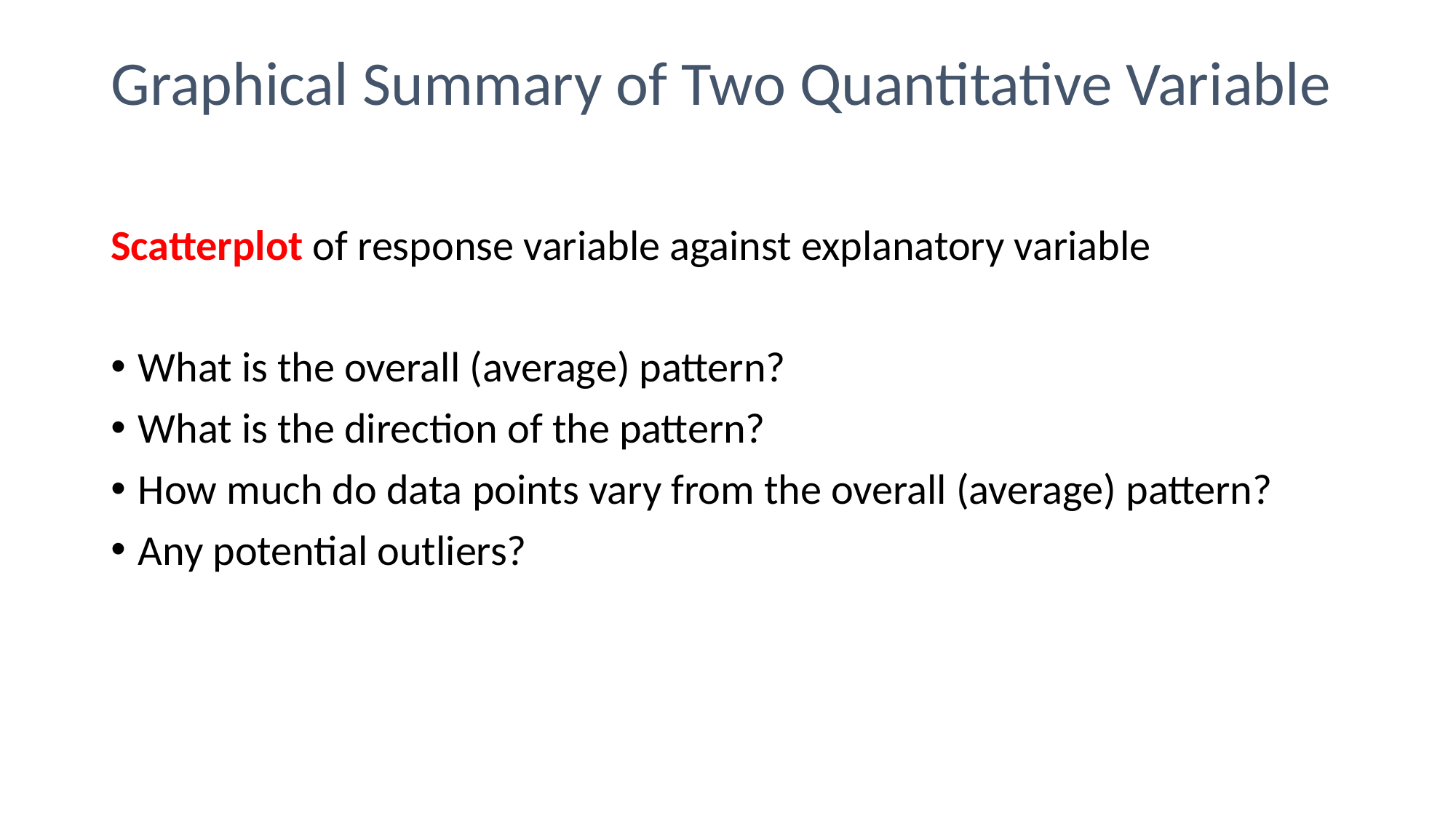

# Graphical Summary of Two Quantitative Variable
Scatterplot of response variable against explanatory variable

What is the overall (average) pattern?
What is the direction of the pattern?
How much do data points vary from the overall (average) pattern?
Any potential outliers?